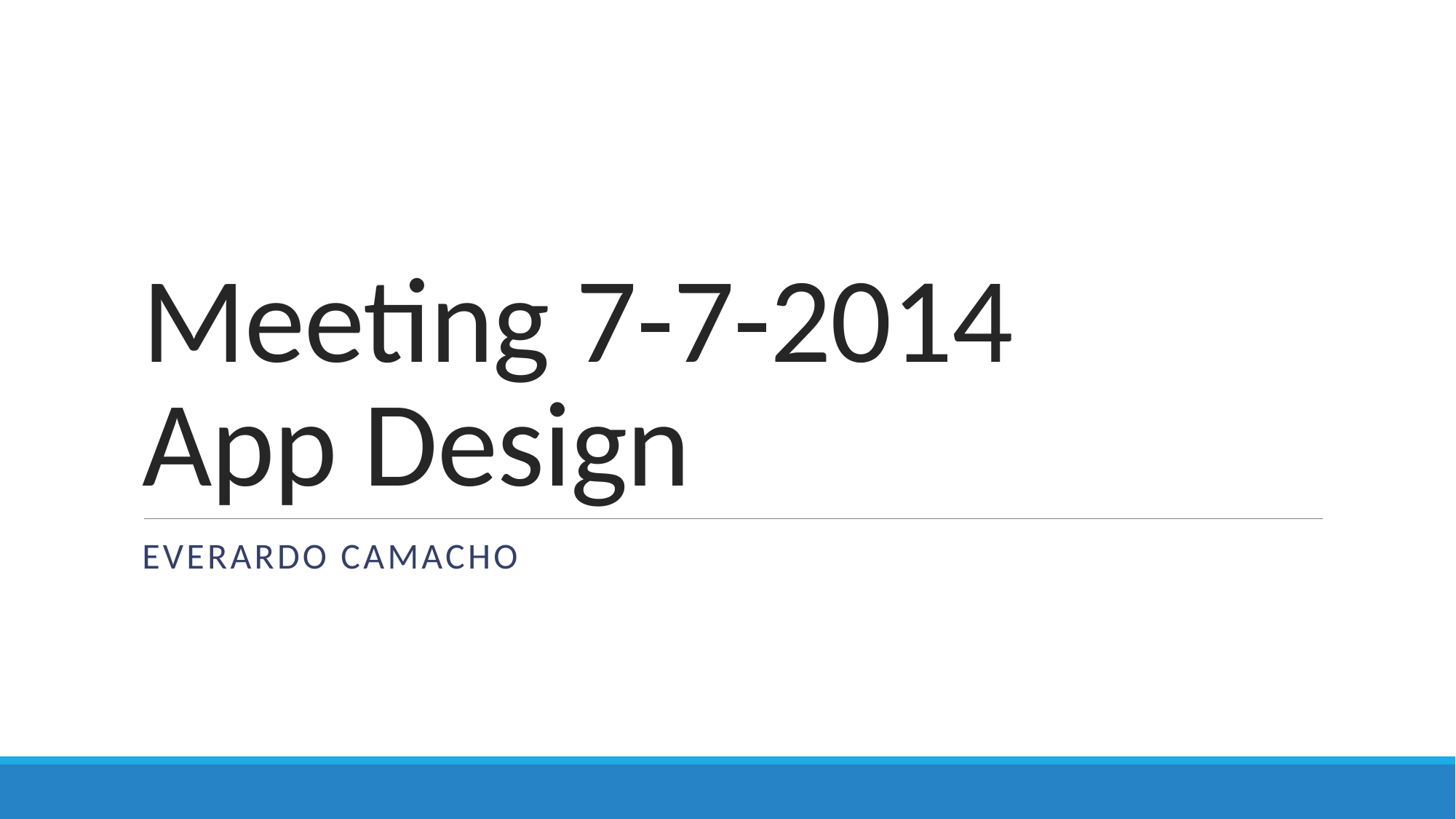

# Meeting 7-7-2014 App Design
Everardo Camacho